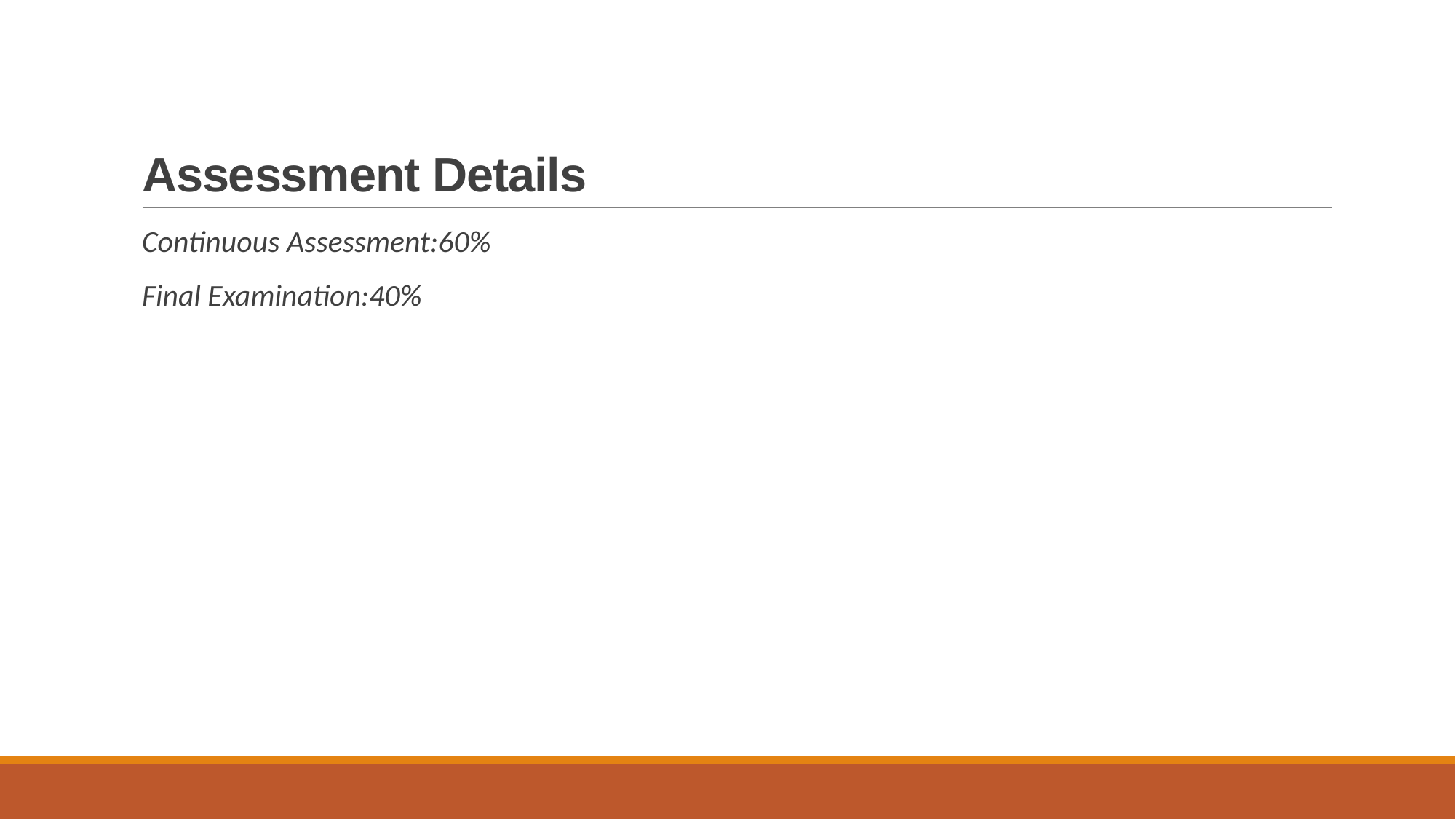

# Assessment Details
Continuous Assessment:60%
Final Examination:40%